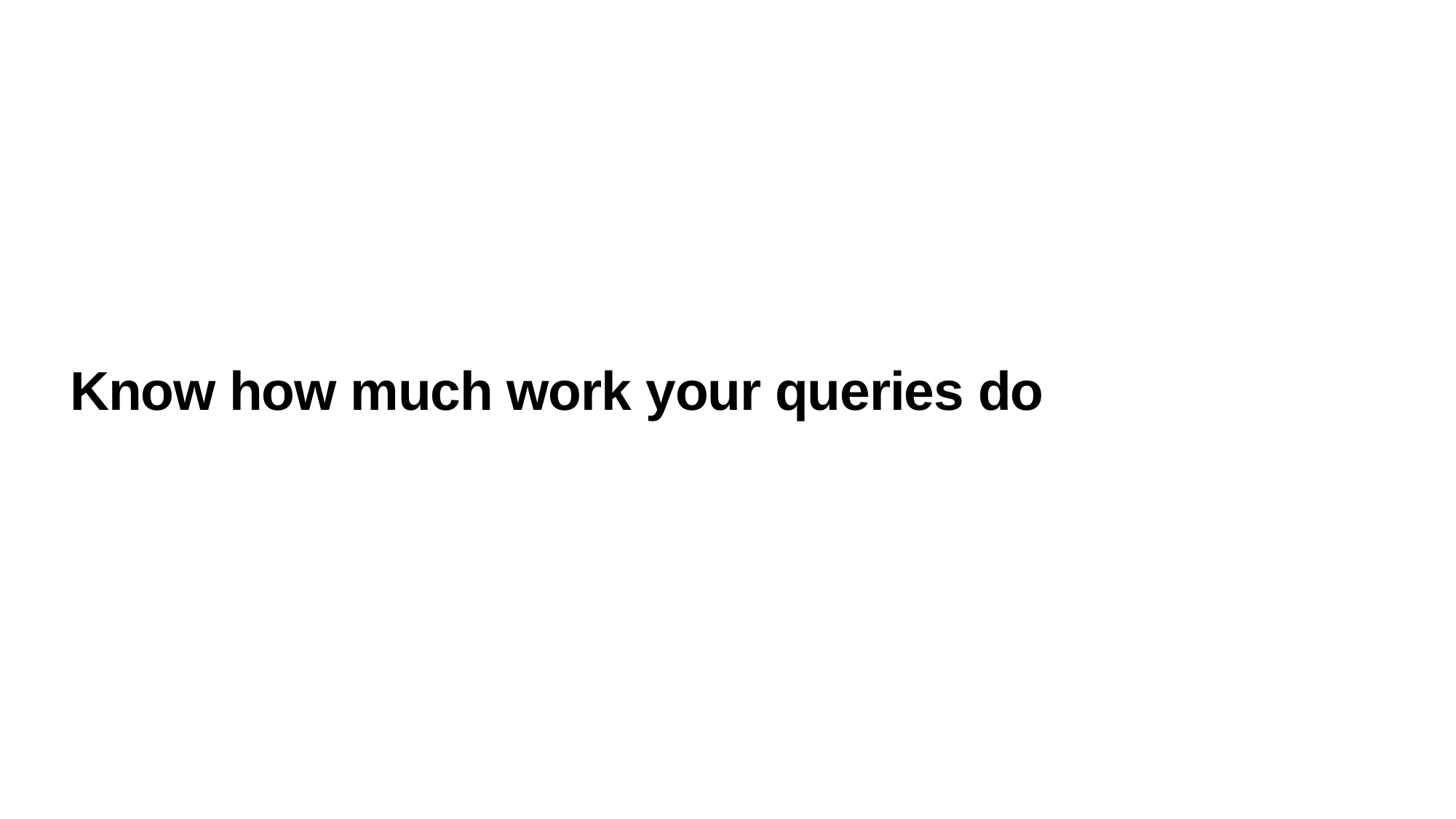

# Know how much work your queries do